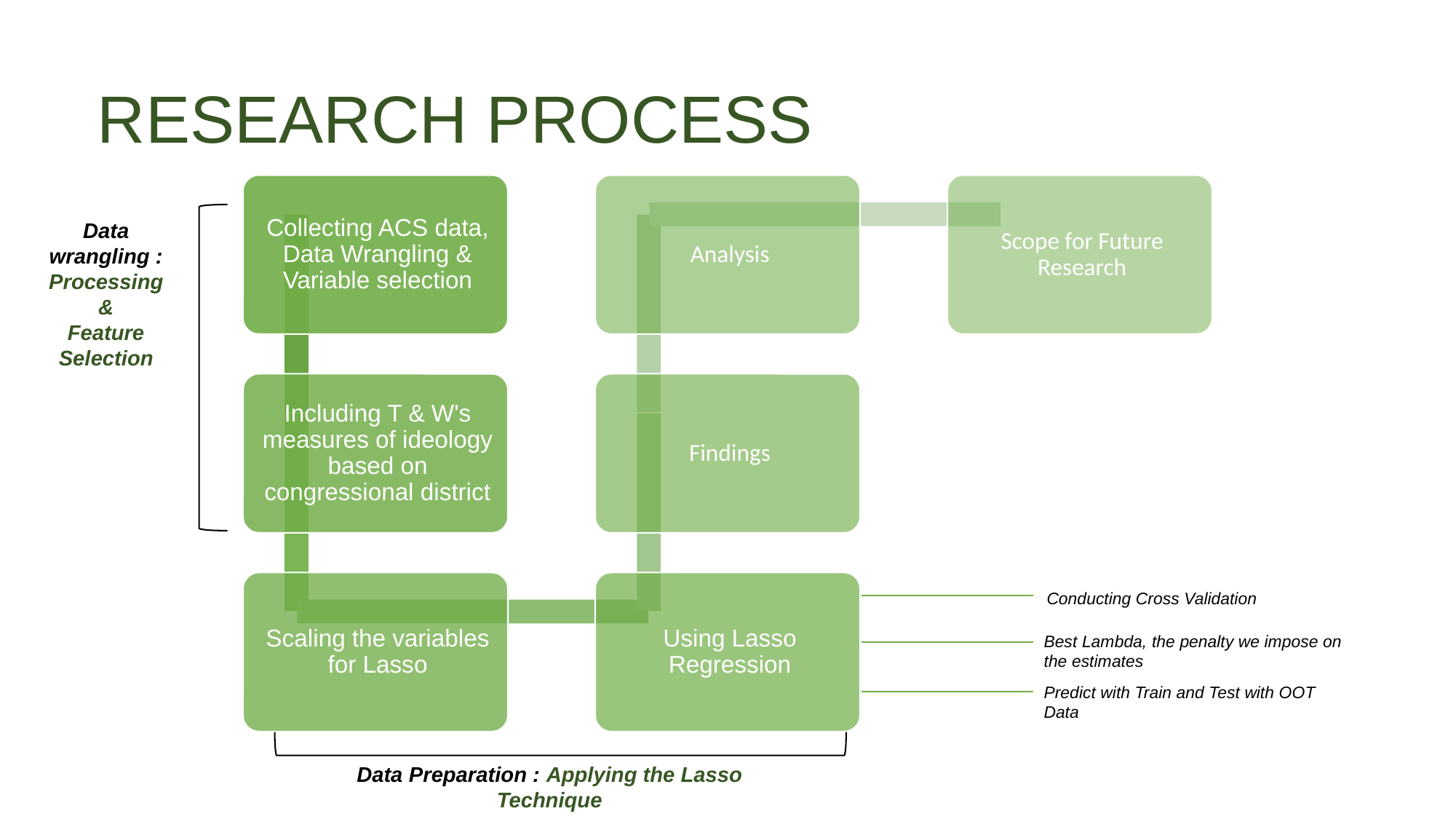

# RESEARCH PROCESS
Collecting ACS data, Data Wrangling & Variable selection
Including T & W's measures of ideology based on congressional district
Scaling the variables for Lasso
Using Lasso Regression
Findings
Analysis
Scope for Future Research

Data wrangling :
Processing &
Feature Selection

Conducting Cross Validation
Best Lambda, the penalty we impose on the estimates
Predict with Train and Test with OOT Data
Data Preparation : Applying the Lasso Technique